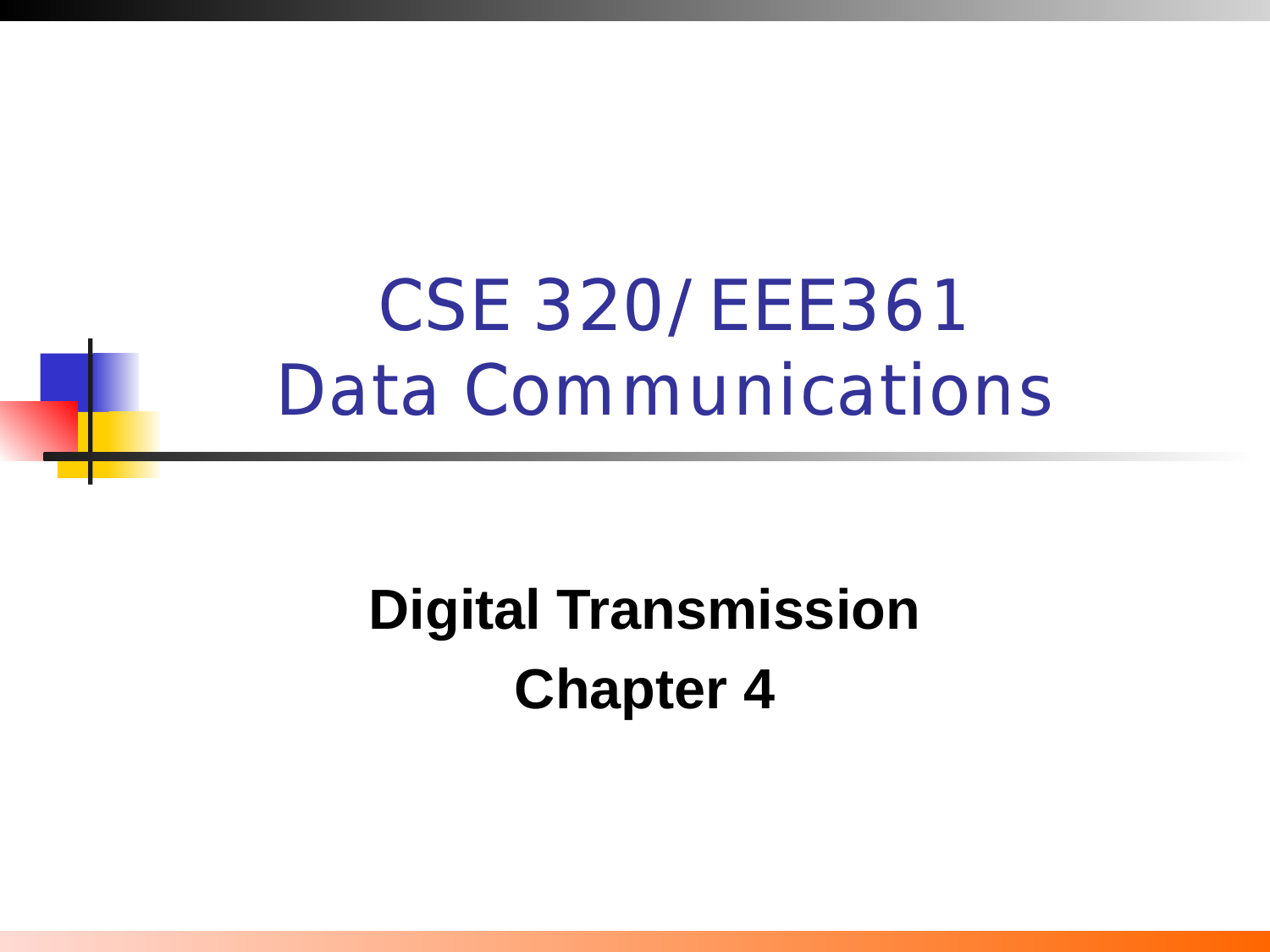

# CSE 320/EEE361 Data Communications
Digital Transmission
Chapter 4